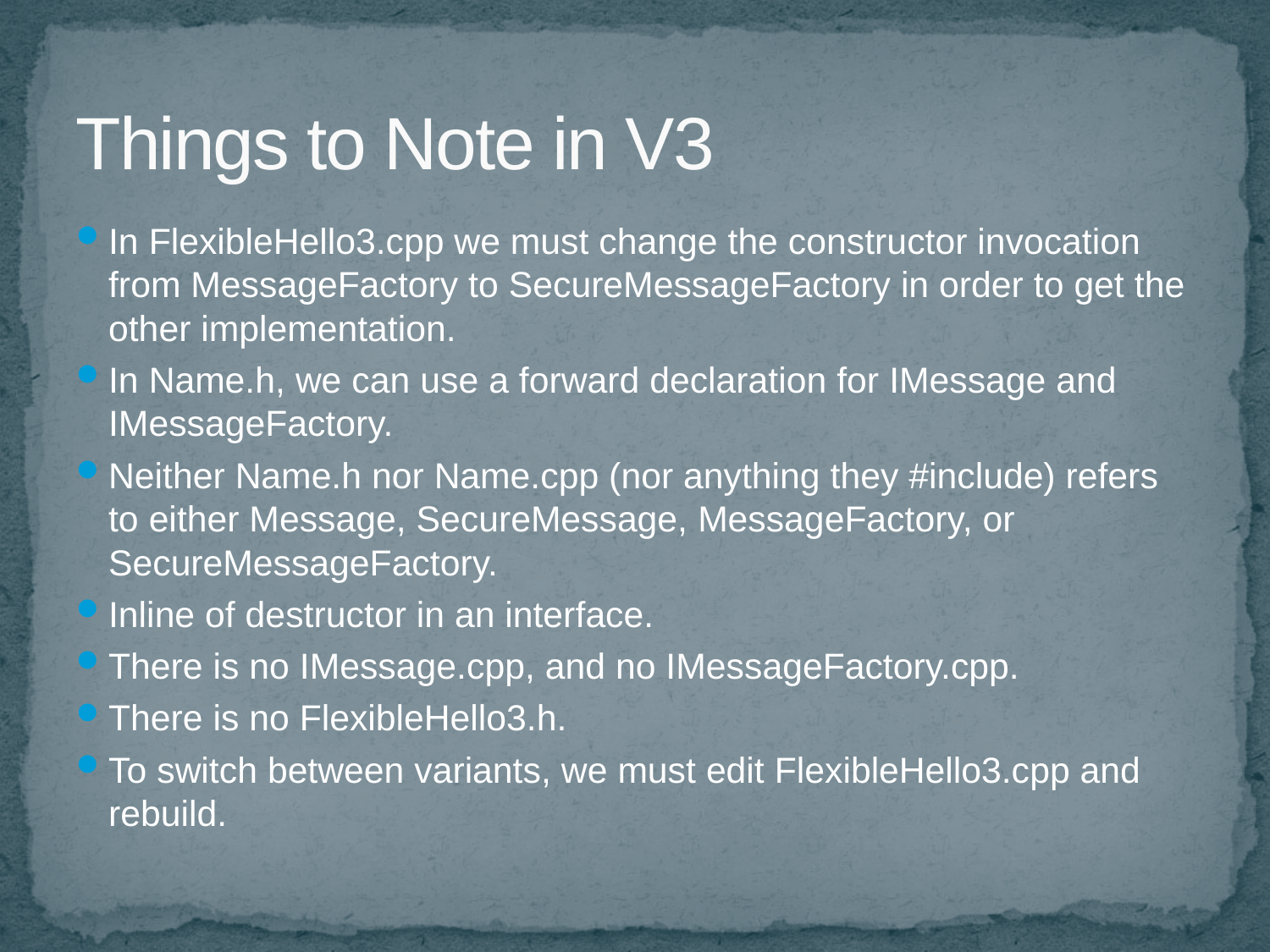

# Things to Note in V3
In FlexibleHello3.cpp we must change the constructor invocation from MessageFactory to SecureMessageFactory in order to get the other implementation.
In Name.h, we can use a forward declaration for IMessage and IMessageFactory.
Neither Name.h nor Name.cpp (nor anything they #include) refers to either Message, SecureMessage, MessageFactory, or SecureMessageFactory.
Inline of destructor in an interface.
There is no IMessage.cpp, and no IMessageFactory.cpp.
There is no FlexibleHello3.h.
To switch between variants, we must edit FlexibleHello3.cpp and rebuild.